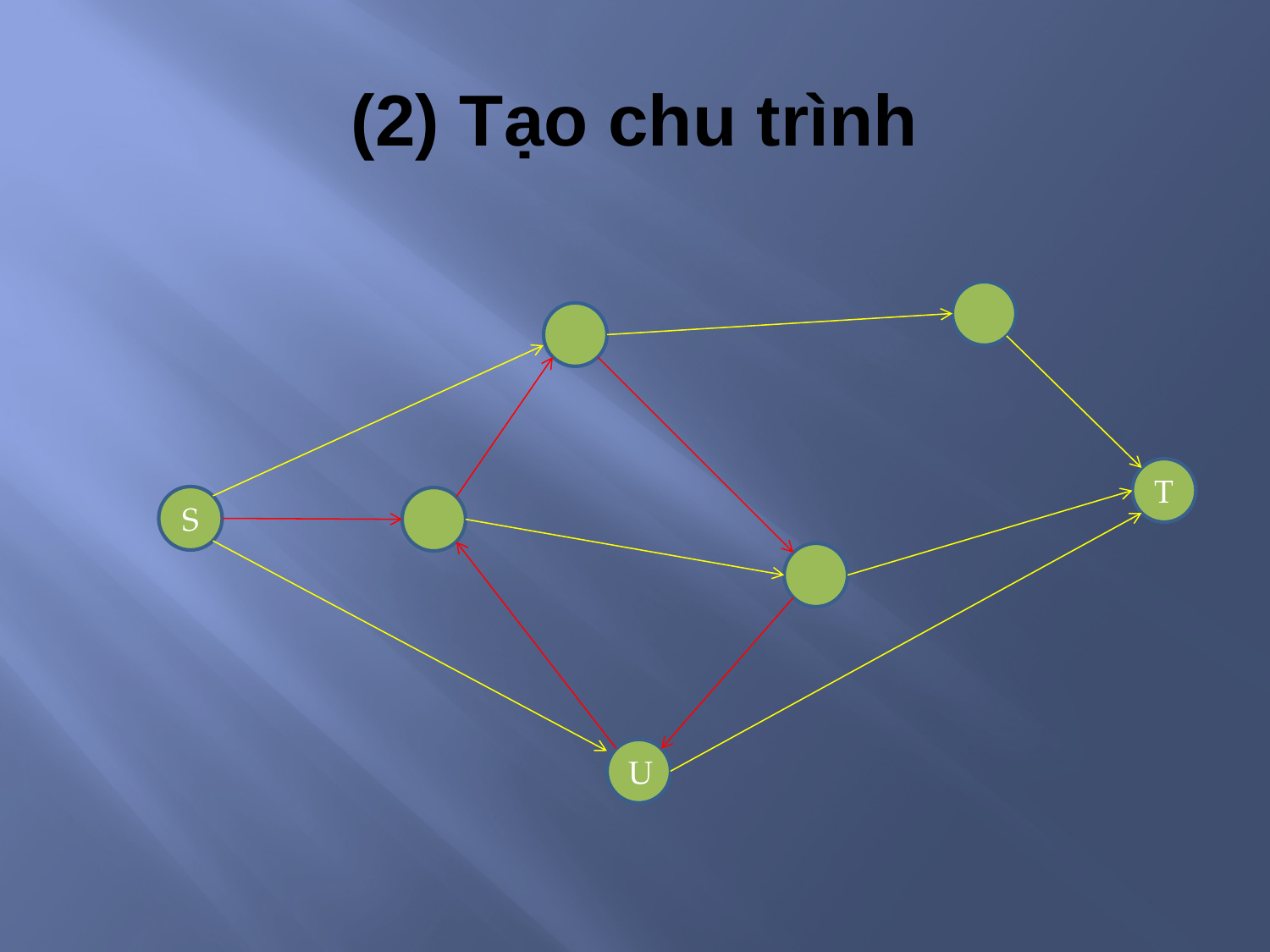

# (2) Tạo chu trình

T
S

U